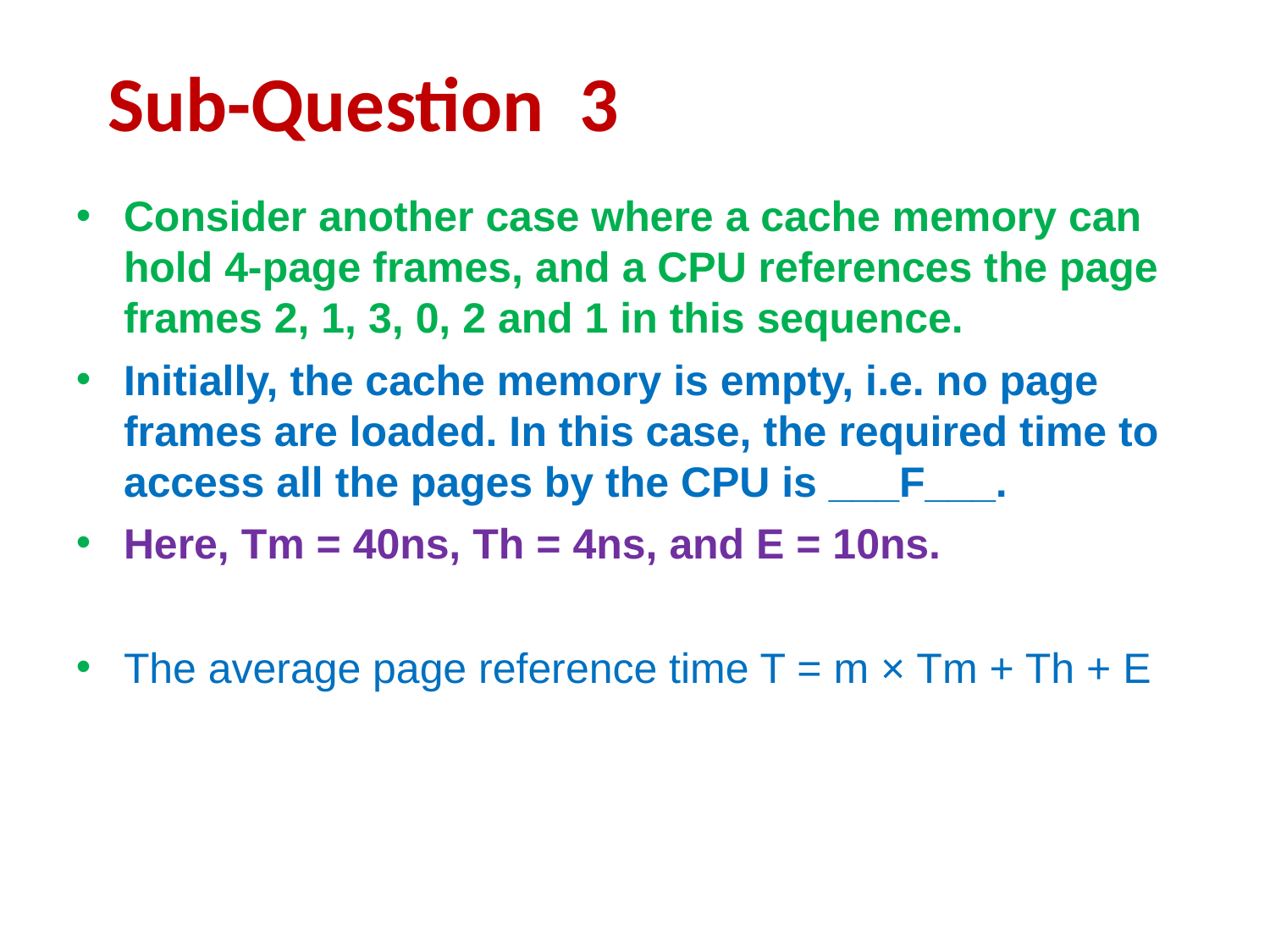

Sub-Question  3
Consider another case where a cache memory can hold 4-page frames, and a CPU references the page frames 2, 1, 3, 0, 2 and 1 in this sequence.
Initially, the cache memory is empty, i.e. no page frames are loaded. In this case, the required time to access all the pages by the CPU is ___F___.
Here, Tm = 40ns, Th = 4ns, and E = 10ns.

The average page reference time T = m × Tm + Th + E